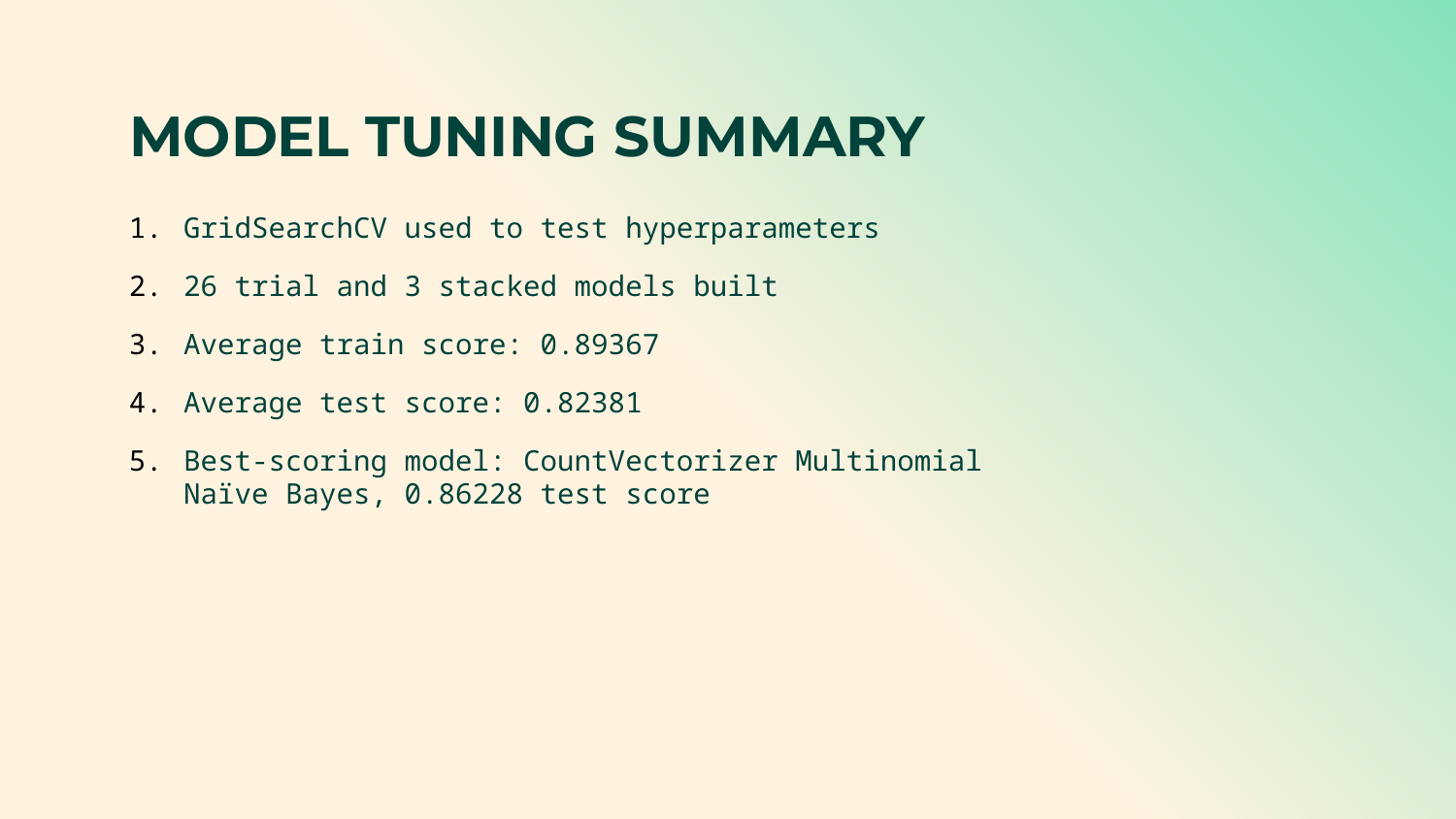

MODEL TUNING SUMMARY
GridSearchCV used to test hyperparameters
26 trial and 3 stacked models built
Average train score: 0.89367
Average test score: 0.82381
Best-scoring model: CountVectorizer Multinomial Naïve Bayes, 0.86228 test score